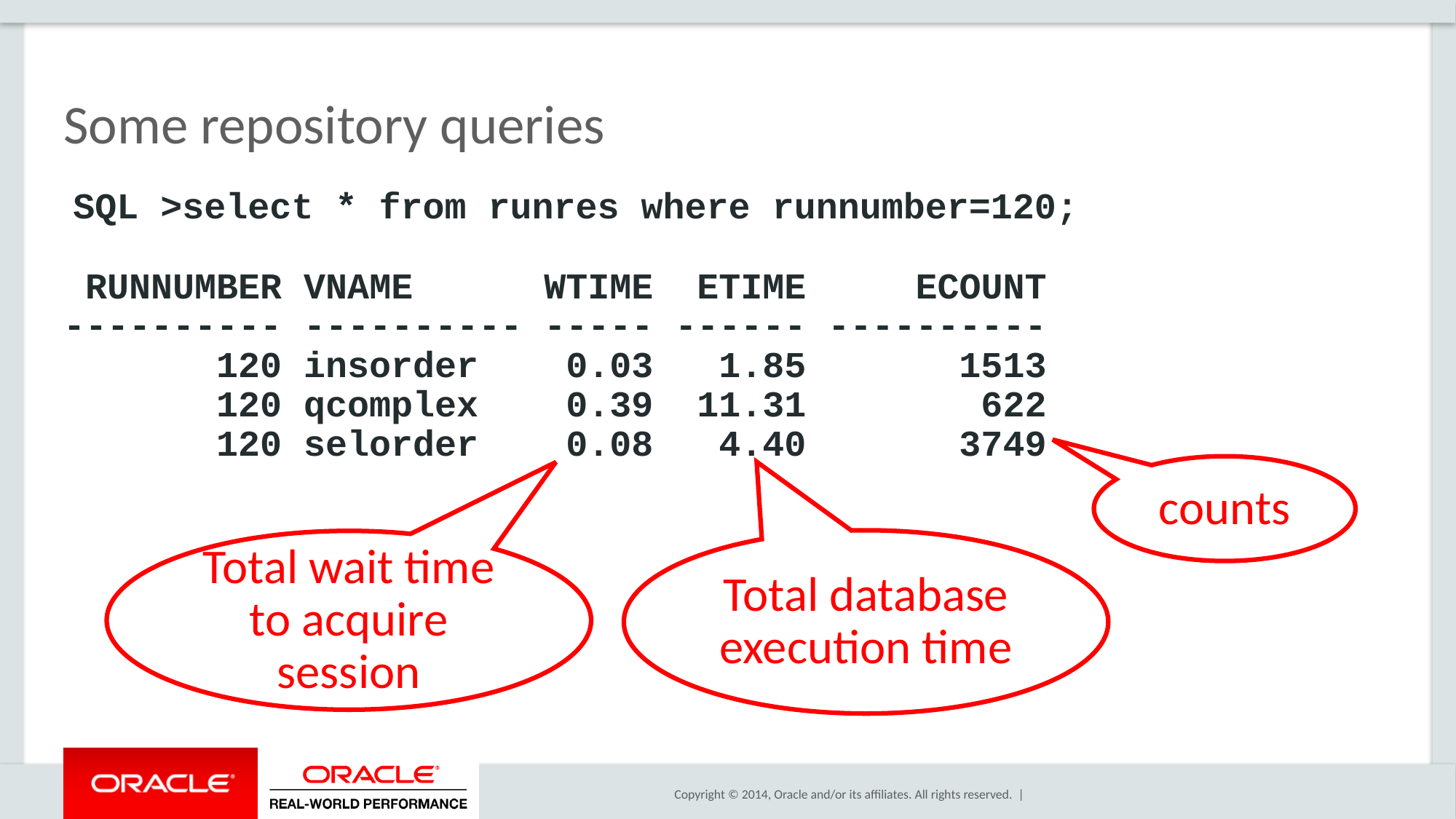

# Some repository queries
 SQL >select * from runres where runnumber=120;

 RUNNUMBER VNAME      WTIME  ETIME     ECOUNT
---------- ---------- ----- ------ ----------
       120 insorder    0.03   1.85       1513
       120 qcomplex    0.39  11.31        622
       120 selorder    0.08   4.40       3749

counts
Total database execution time
Total wait time to acquire session